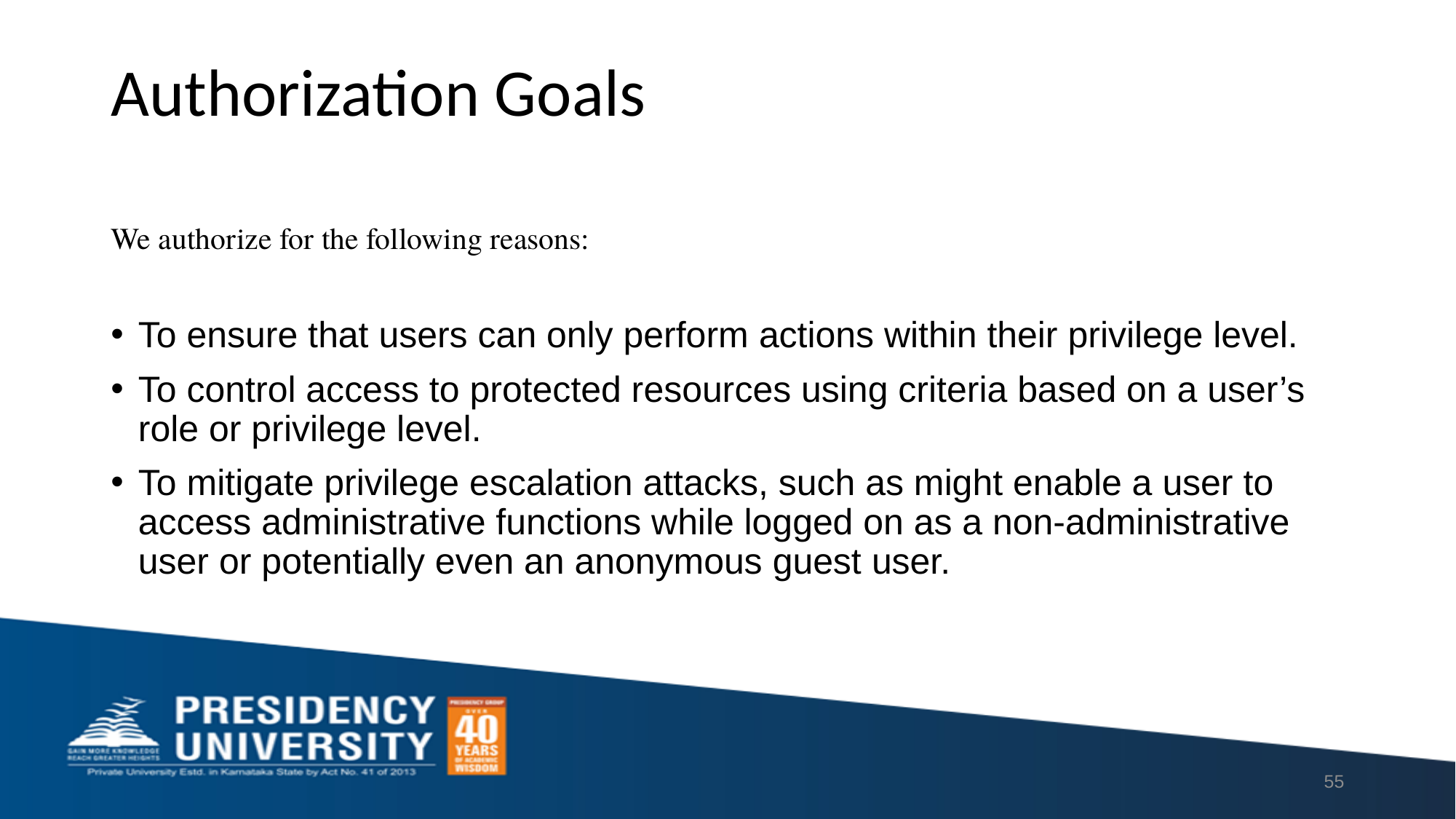

# Authorization Goals
We authorize for the following reasons:

To ensure that users can only perform actions within their privilege level.
To control access to protected resources using criteria based on a user’s role or privilege level.
To mitigate privilege escalation attacks, such as might enable a user to access administrative functions while logged on as a non-administrative user or potentially even an anonymous guest user.

55